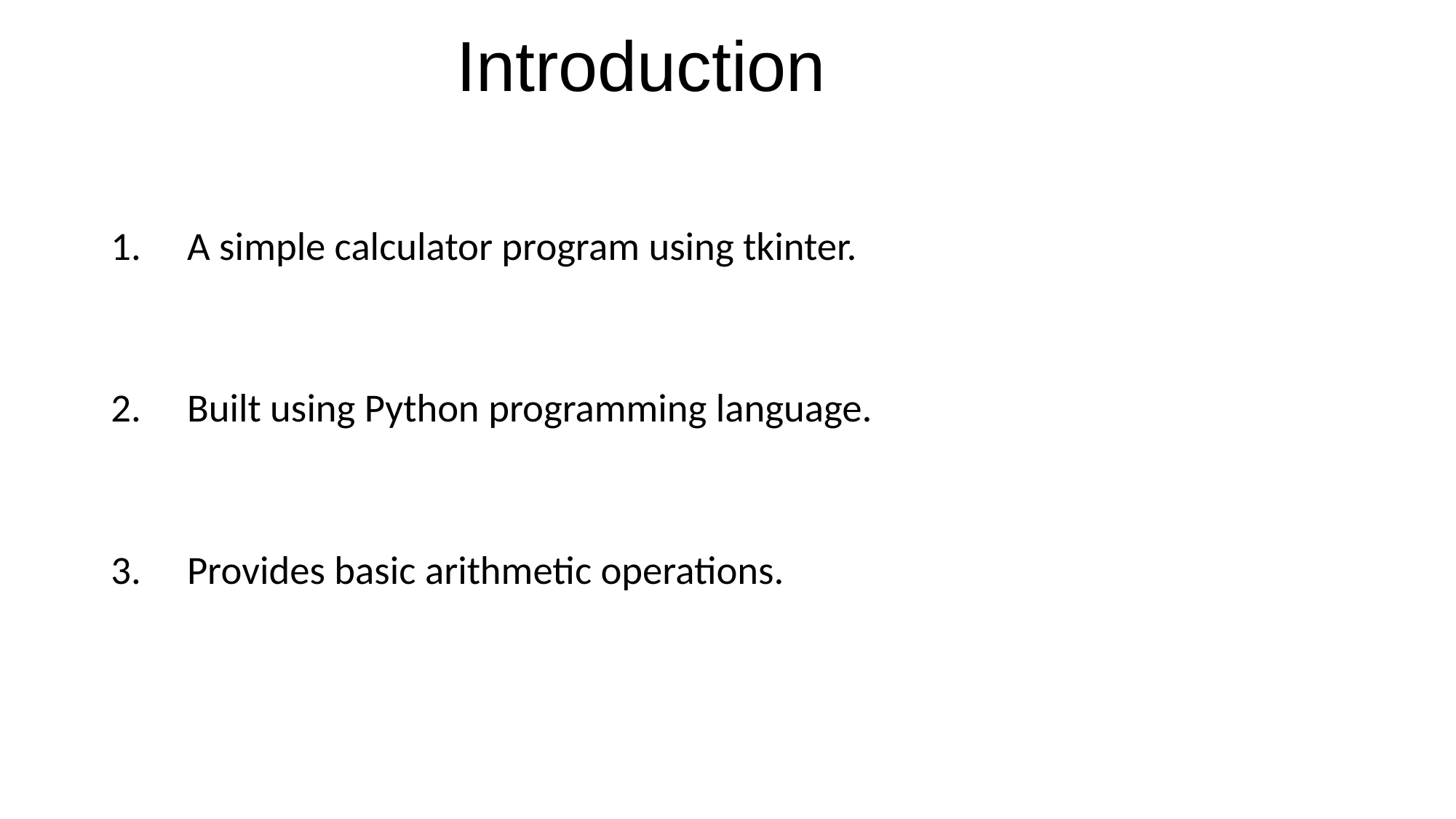

Introduction

A simple calculator program using tkinter.

Built using Python programming language.

Provides basic arithmetic operations.